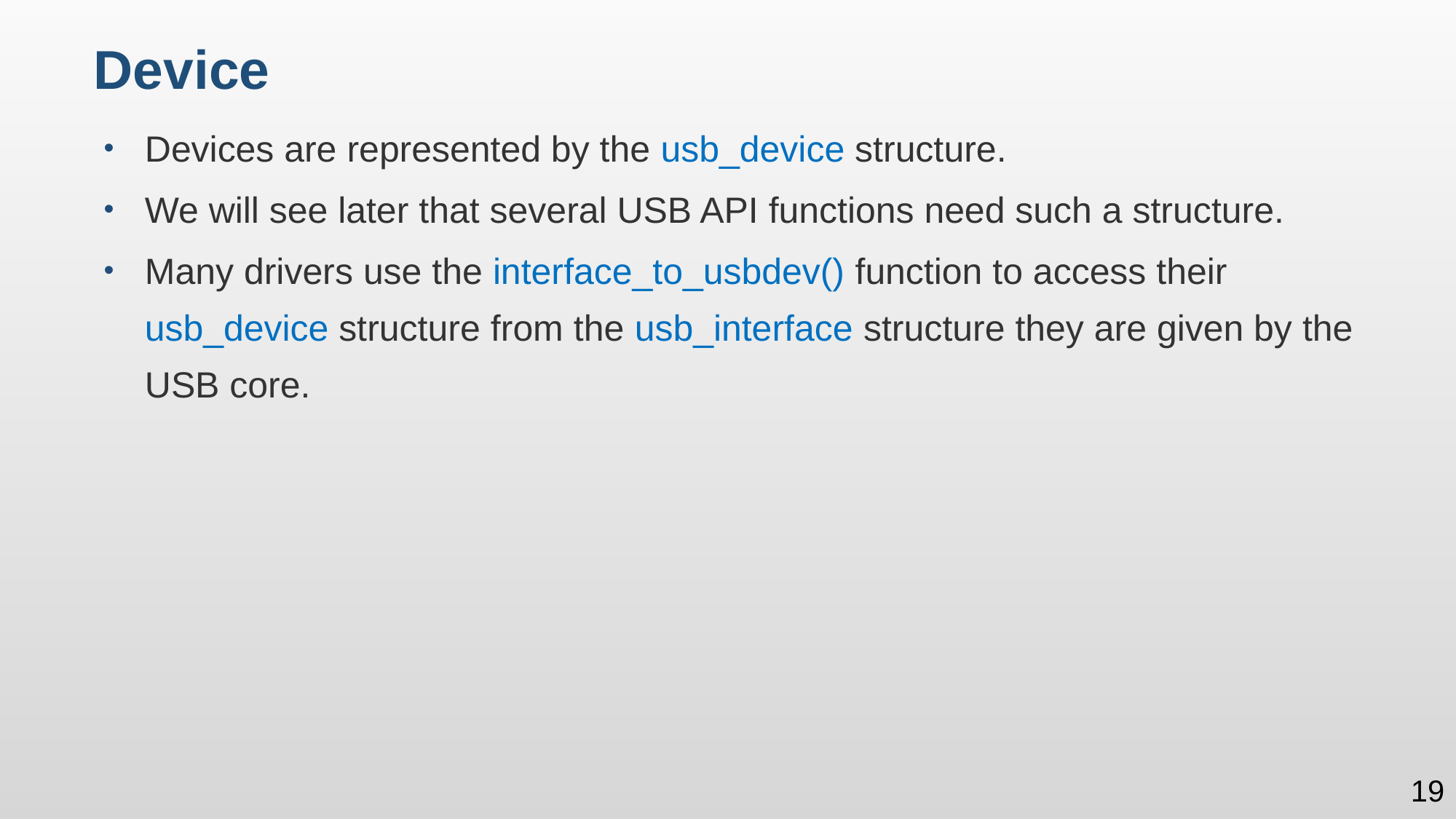

Device
Devices are represented by the usb_device structure.
We will see later that several USB API functions need such a structure.
Many drivers use the interface_to_usbdev() function to access their usb_device structure from the usb_interface structure they are given by the USB core.

19